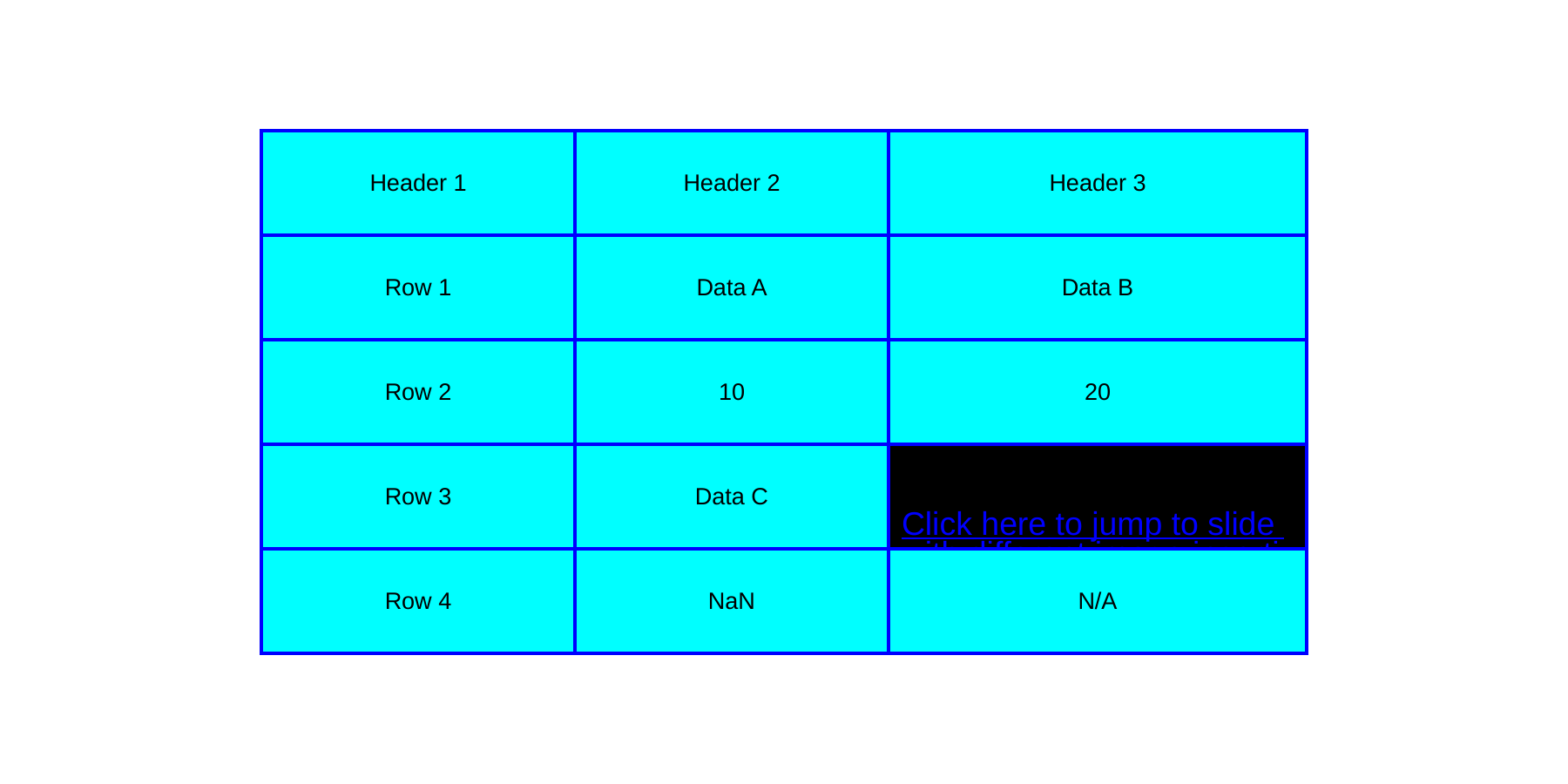

| Header 1 | Header 2 | Header 3 |
| --- | --- | --- |
| Row 1 | Data A | Data B |
| Row 2 | 10 | 20 |
| Row 3 | Data C | Click here to jump to slide with different image insertion methods |
| Row 4 | NaN | N/A |